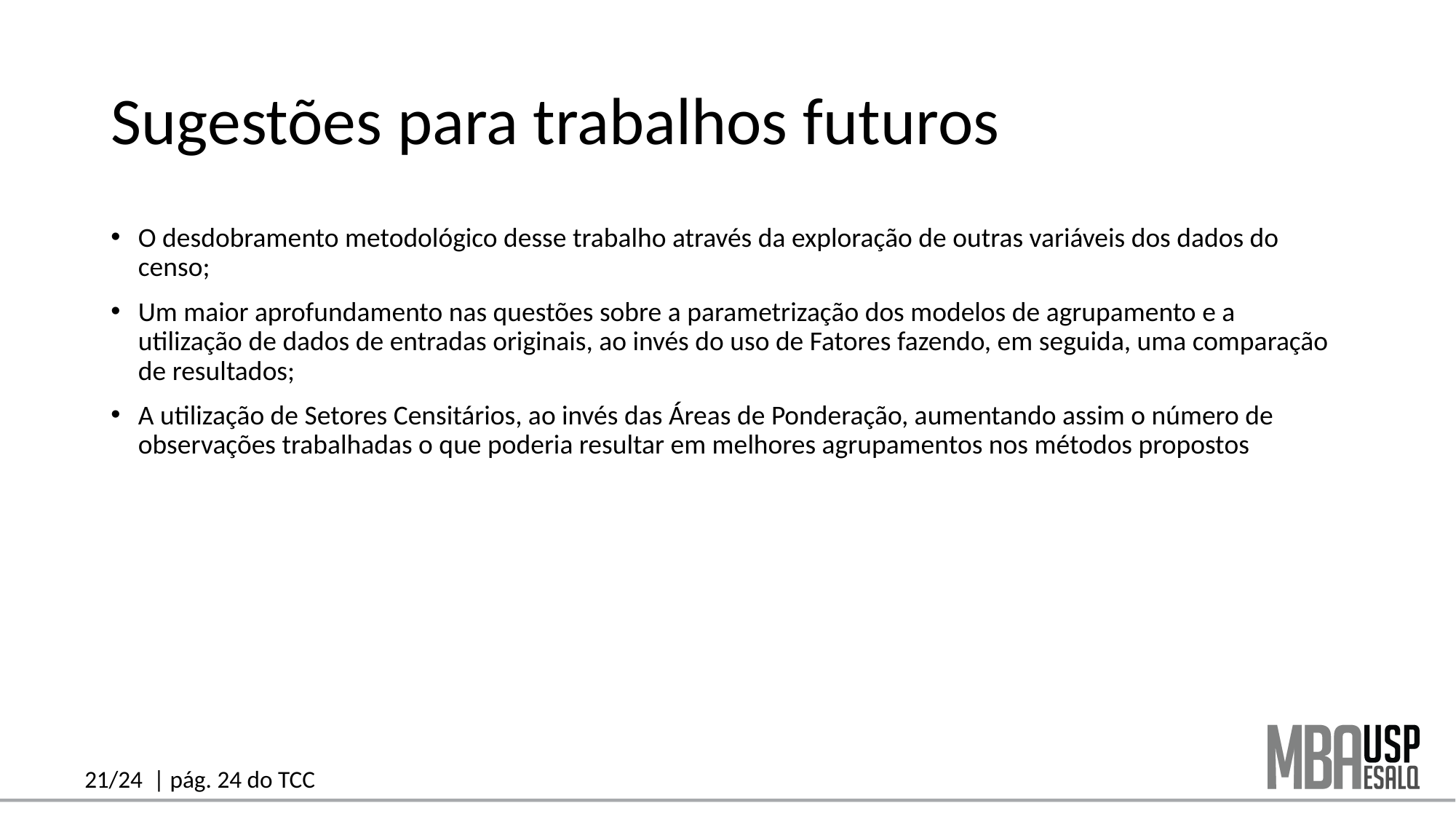

# Sugestões para trabalhos futuros
O desdobramento metodológico desse trabalho através da exploração de outras variáveis dos dados do censo;
Um maior aprofundamento nas questões sobre a parametrização dos modelos de agrupamento e a utilização de dados de entradas originais, ao invés do uso de Fatores fazendo, em seguida, uma comparação de resultados;
A utilização de Setores Censitários, ao invés das Áreas de Ponderação, aumentando assim o número de observações trabalhadas o que poderia resultar em melhores agrupamentos nos métodos propostos
21/24  | pág. 24 do TCC